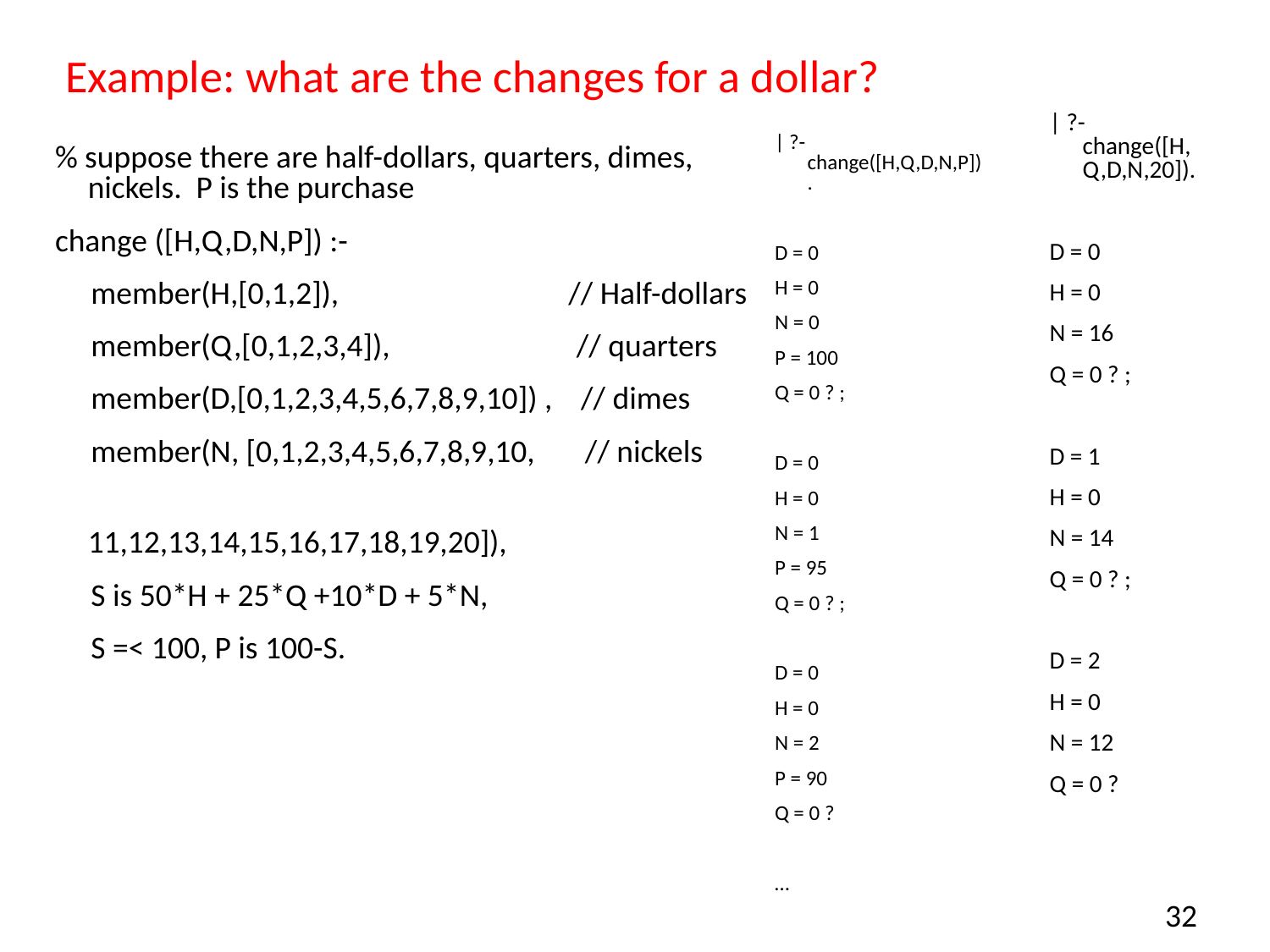

# Example: what are the changes for a dollar?
| ?- change([H,Q,D,N,20]).

D = 0
H = 0
N = 16
Q = 0 ? ;

D = 1
H = 0
N = 14
Q = 0 ? ;

D = 2
H = 0
N = 12
Q = 0 ?

| ?- change([H,Q,D,N,P]).

D = 0
H = 0
N = 0
P = 100
Q = 0 ? ;

D = 0
H = 0
N = 1
P = 95
Q = 0 ? ;

D = 0
H = 0
N = 2
P = 90
Q = 0 ?

…
% suppose there are half-dollars, quarters, dimes, nickels.  P is the purchase
change ([H,Q,D,N,P]) :-
     member(H,[0,1,2]),                                // Half-dollars
     member(Q,[0,1,2,3,4]),                          // quarters
     member(D,[0,1,2,3,4,5,6,7,8,9,10]) ,    // dimes
     member(N, [0,1,2,3,4,5,6,7,8,9,10,       // nickels 		  	                         	 	 		11,12,13,14,15,16,17,18,19,20]),
     S is 50*H + 25*Q +10*D + 5*N,
     S =< 100, P is 100-S.
32